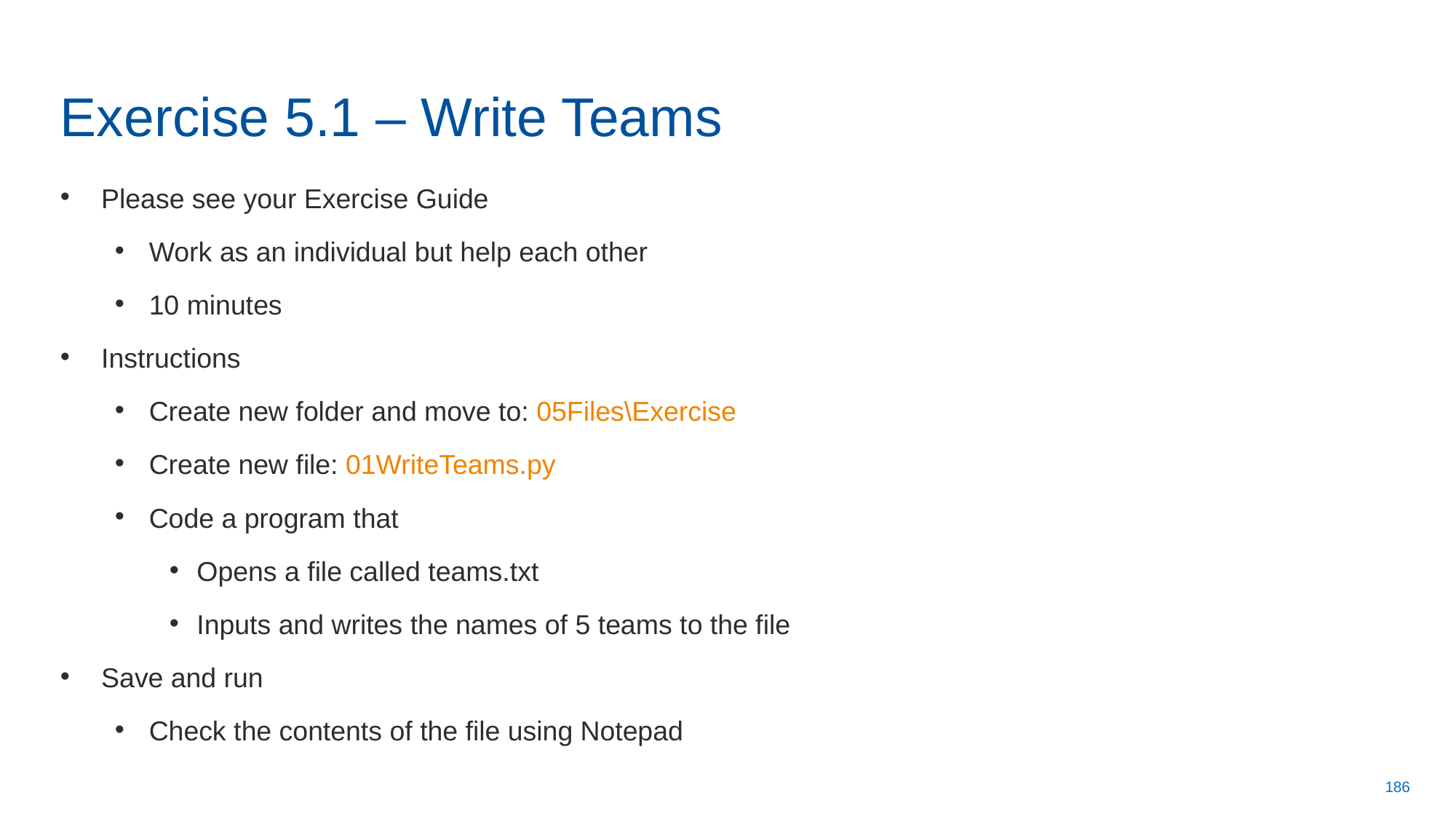

# Exercise 5.1 – Write Teams
Please see your Exercise Guide
Work as an individual but help each other
10 minutes
Instructions
Create new folder and move to: 05Files\Exercise
Create new file: 01WriteTeams.py
Code a program that
Opens a file called teams.txt
Inputs and writes the names of 5 teams to the file
Save and run
Check the contents of the file using Notepad